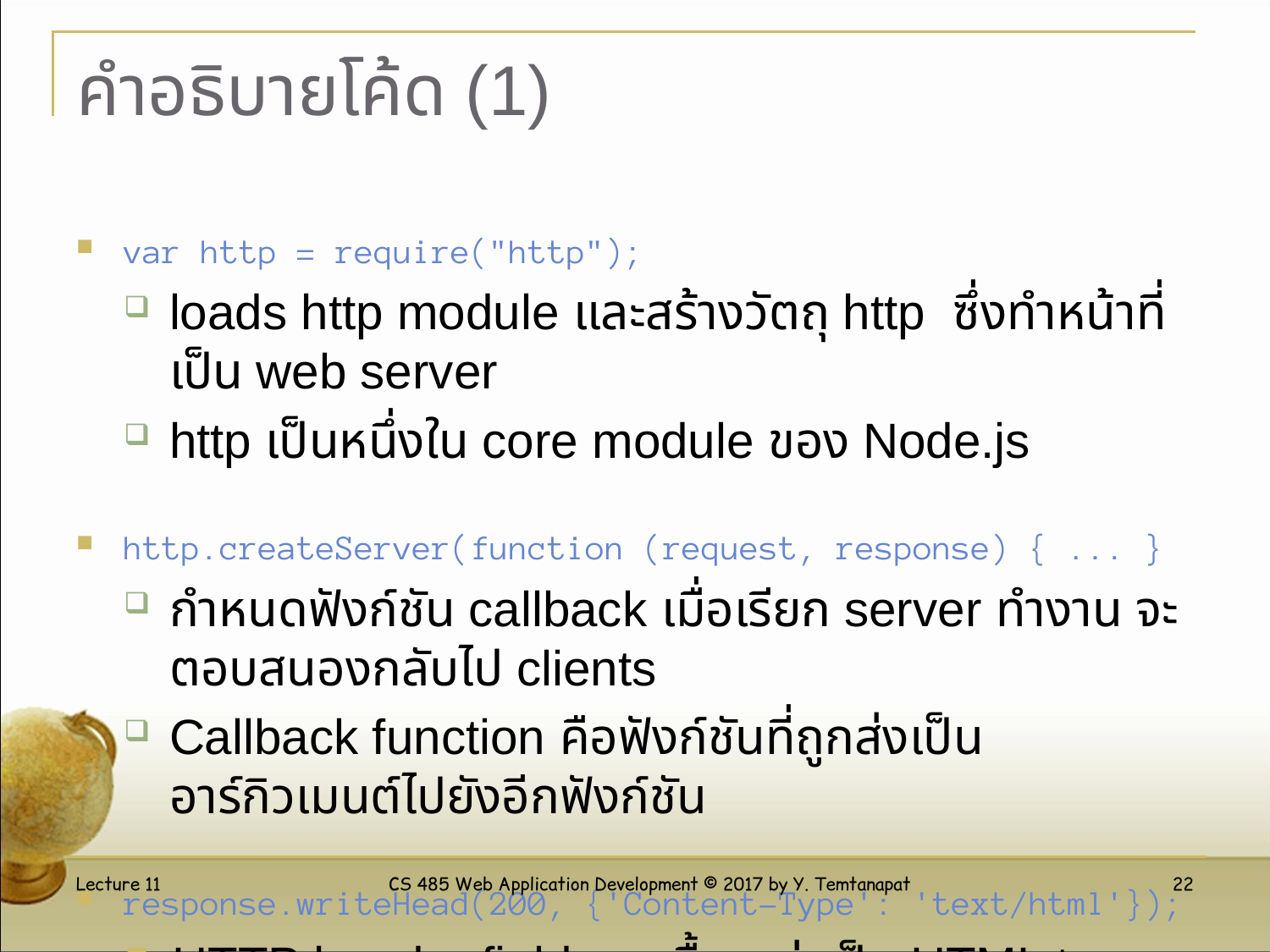

# คำอธิบายโค้ด (1)
var http = require("http");
loads http module และสร้างวัตถุ http  ซึ่งทำหน้าที่เป็น web server
http เป็นหนึ่งใน core module ของ Node.js

http.createServer(function (request, response) { ... }
กำหนดฟังก์ชัน callback เมื่อเรียก server ทำงาน จะตอบสนองกลับไป clients
Callback function คือฟังก์ชันที่ถูกส่งเป็นอาร์กิวเมนต์ไปยังอีกฟังก์ชัน

response.writeHead(200, {'Content-Type': 'text/html'});
HTTP header field ระบุเนื้อหาว่าเป็น HTML tags
Lecture 11
CS 485 Web Application Development © 2017 by Y. Temtanapat
 22